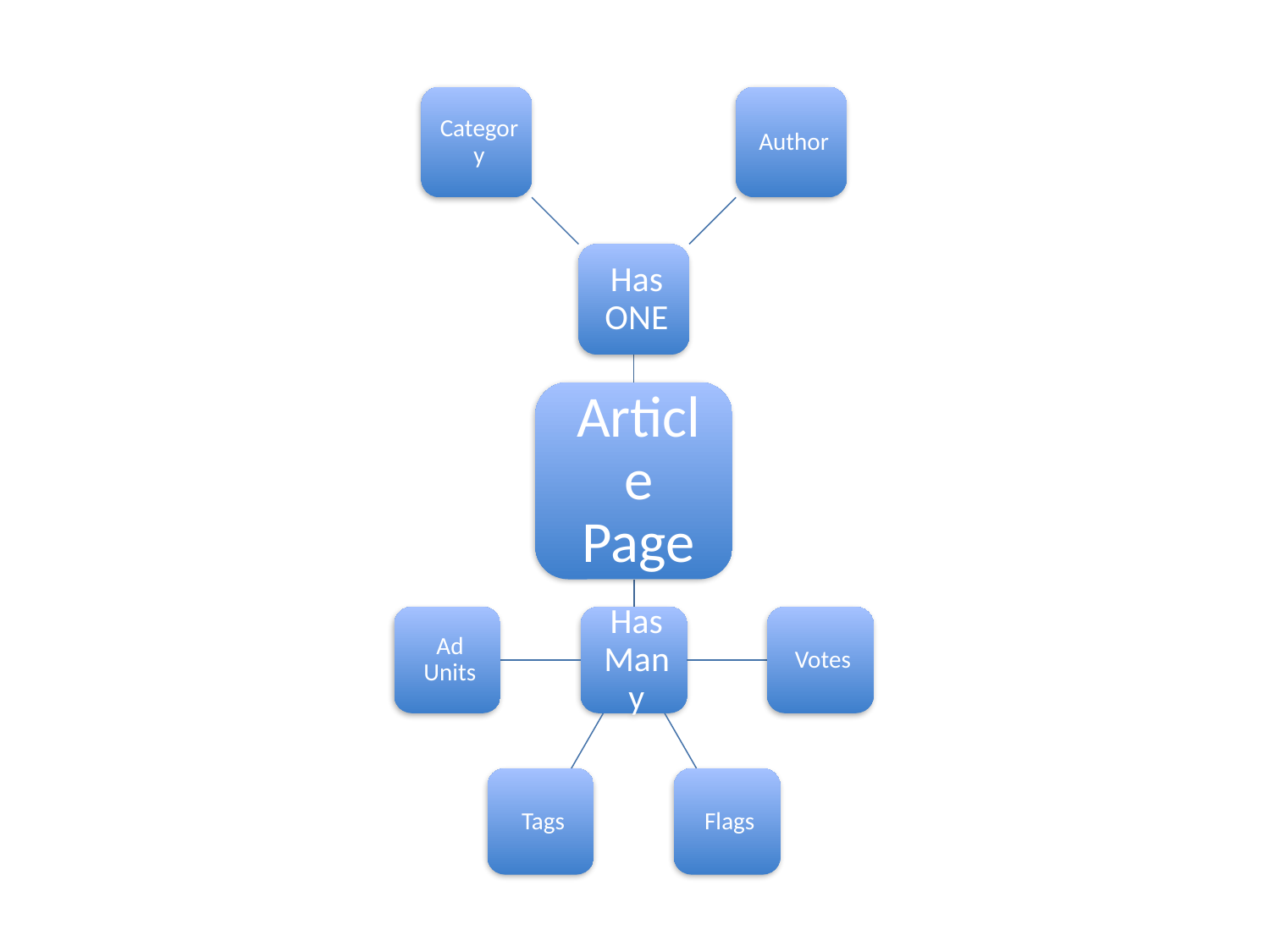

Article Page
Has ONE
Category
Author
Has Many
Votes
Flags
Tags
Ad Units